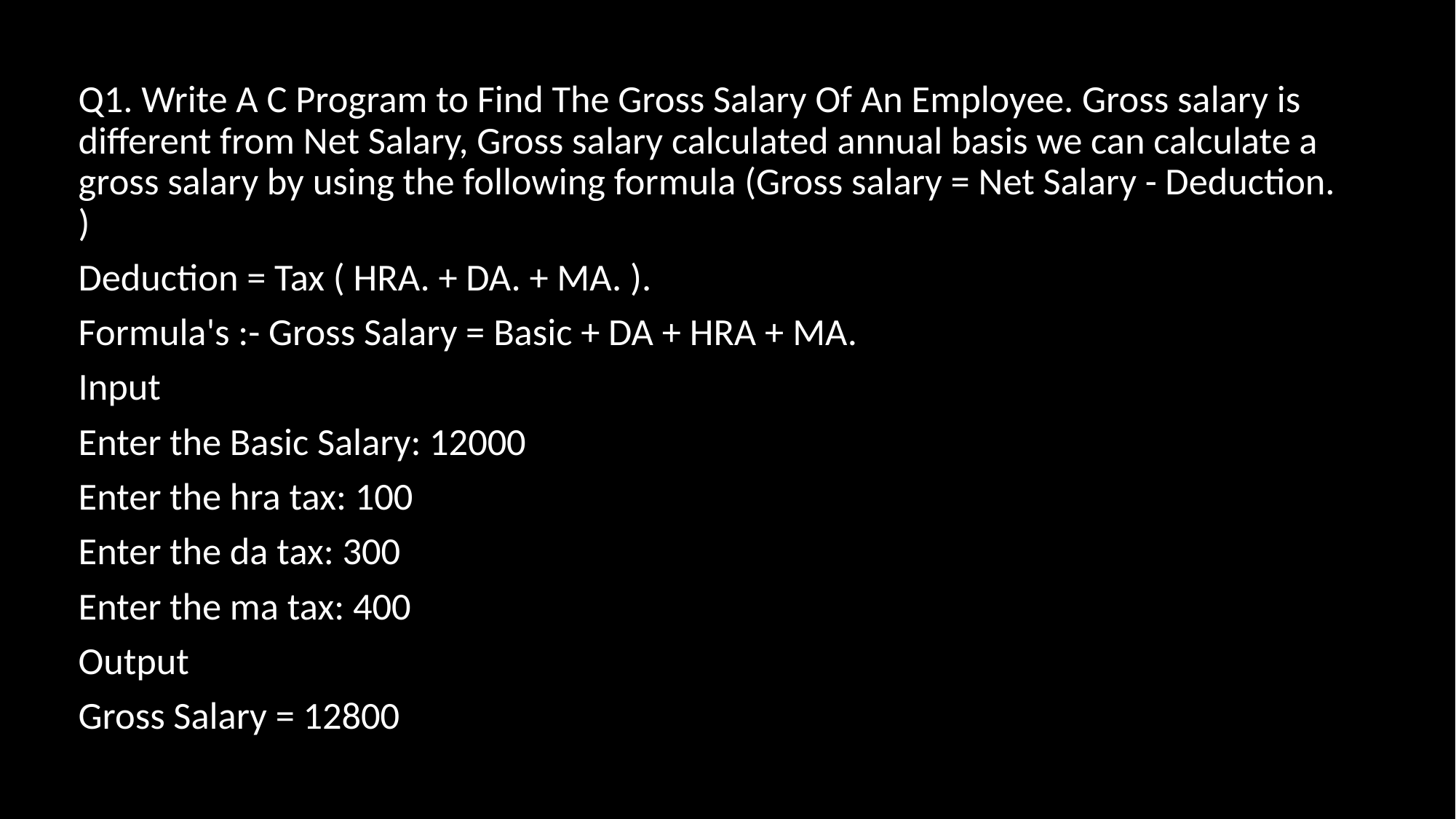

Q1. Write A C Program to Find The Gross Salary Of An Employee. Gross salary is different from Net Salary, Gross salary calculated annual basis we can calculate a gross salary by using the following formula (Gross salary = Net Salary - Deduction. )
Deduction = Tax ( HRA. + DA. + MA. ).
Formula's :- Gross Salary = Basic + DA + HRA + MA.
Input
Enter the Basic Salary: 12000
Enter the hra tax: 100
Enter the da tax: 300
Enter the ma tax: 400
Output
Gross Salary = 12800